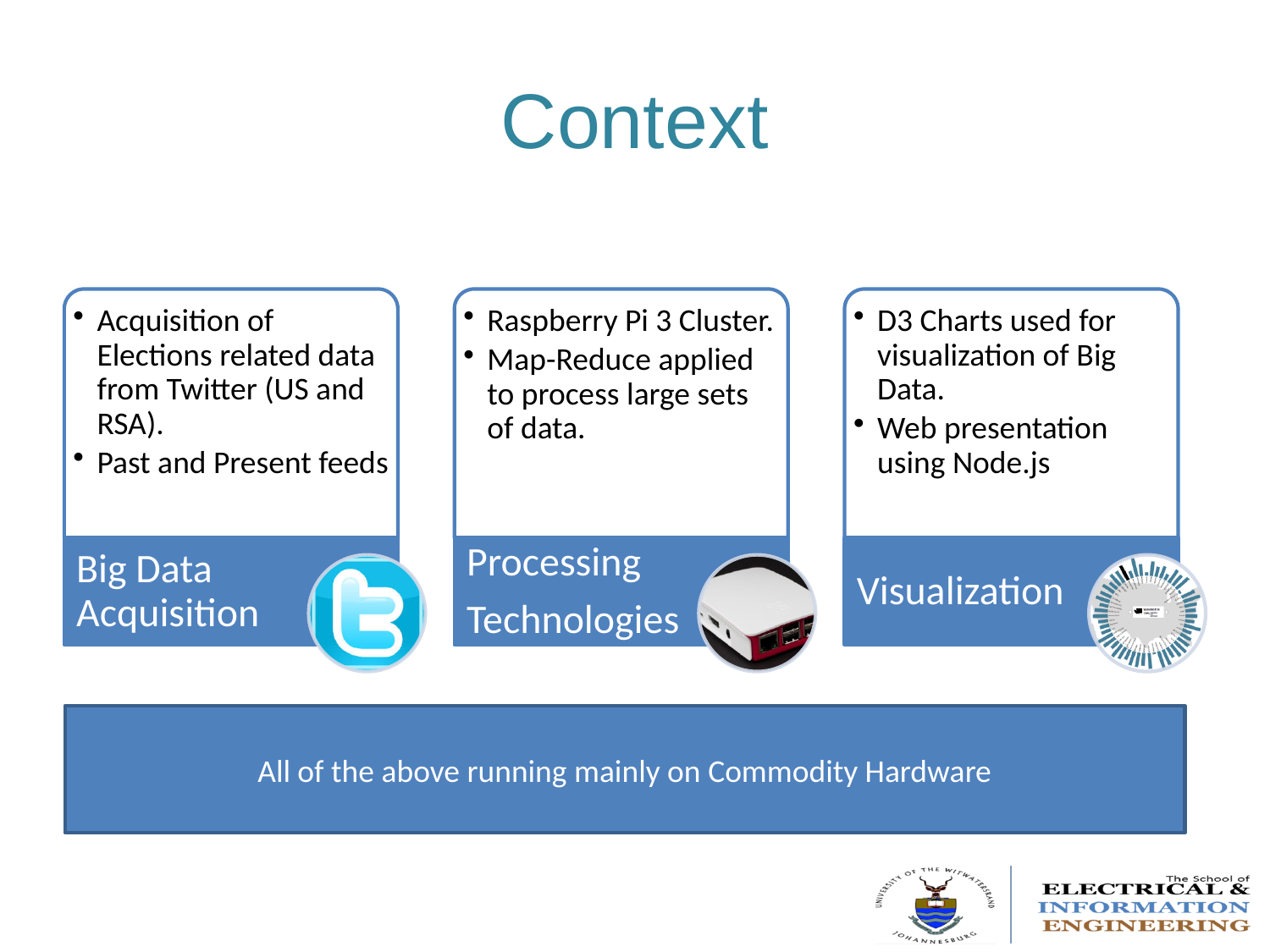

# Context
Acquisition of Elections related data from Twitter (US and RSA).
Past and Present feeds
Big Data Acquisition
Raspberry Pi 3 Cluster.
Map-Reduce applied to process large sets of data.

Processing
Technologies
D3 Charts used for visualization of Big Data.
Web presentation using Node.js
Visualization
All of the above running mainly on Commodity Hardware